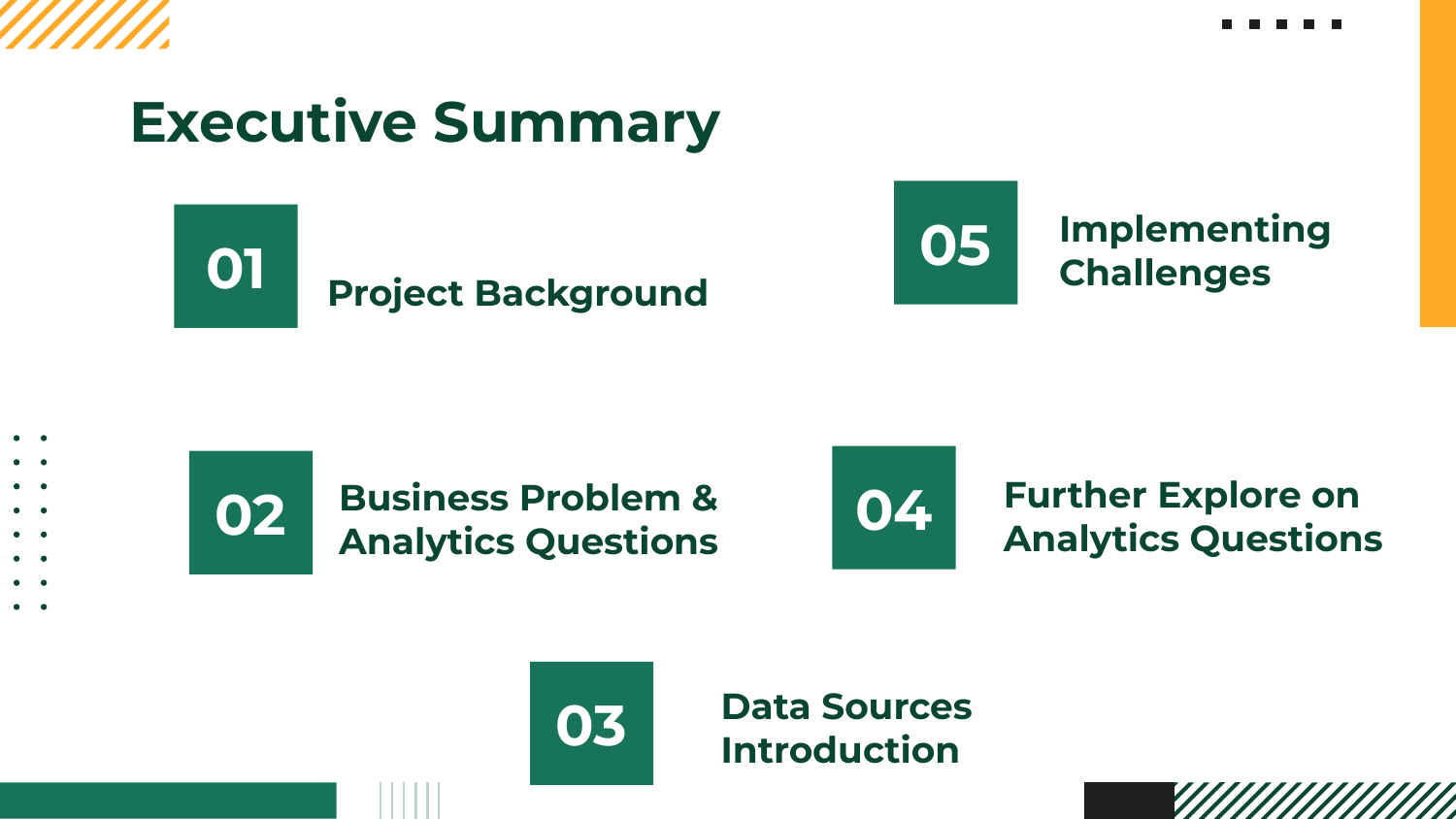

# Executive Summary
05
Implementing Challenges
01
Project Background
04
Further Explore on Analytics Questions
02
Business Problem & Analytics Questions
03
Data Sources Introduction